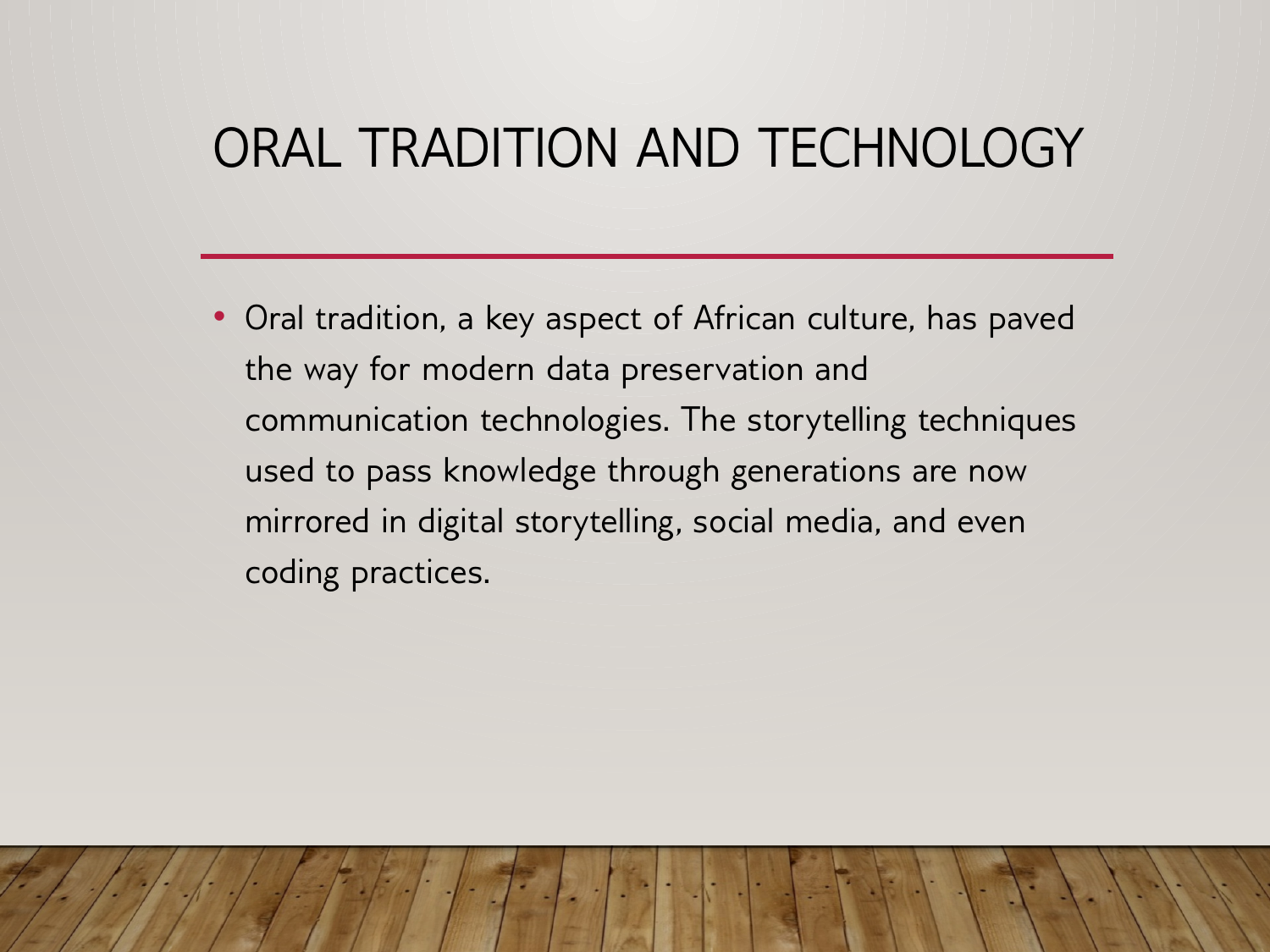

# Oral Tradition and Technology
Oral tradition, a key aspect of African culture, has paved the way for modern data preservation and communication technologies. The storytelling techniques used to pass knowledge through generations are now mirrored in digital storytelling, social media, and even coding practices.